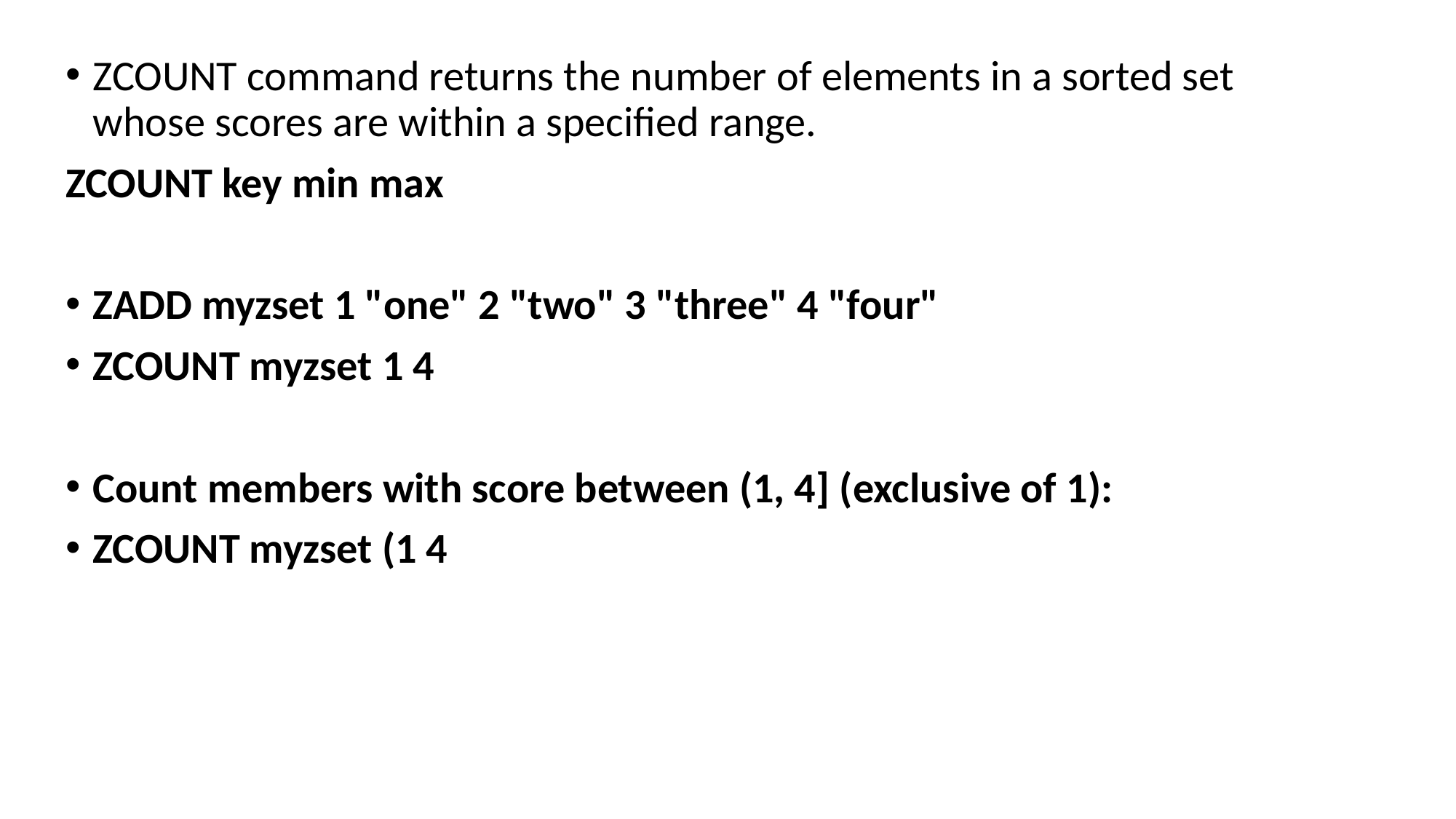

ZCOUNT command returns the number of elements in a sorted set whose scores are within a specified range.
ZCOUNT key min max

ZADD myzset 1 "one" 2 "two" 3 "three" 4 "four"
ZCOUNT myzset 1 4

Count members with score between (1, 4] (exclusive of 1):
ZCOUNT myzset (1 4